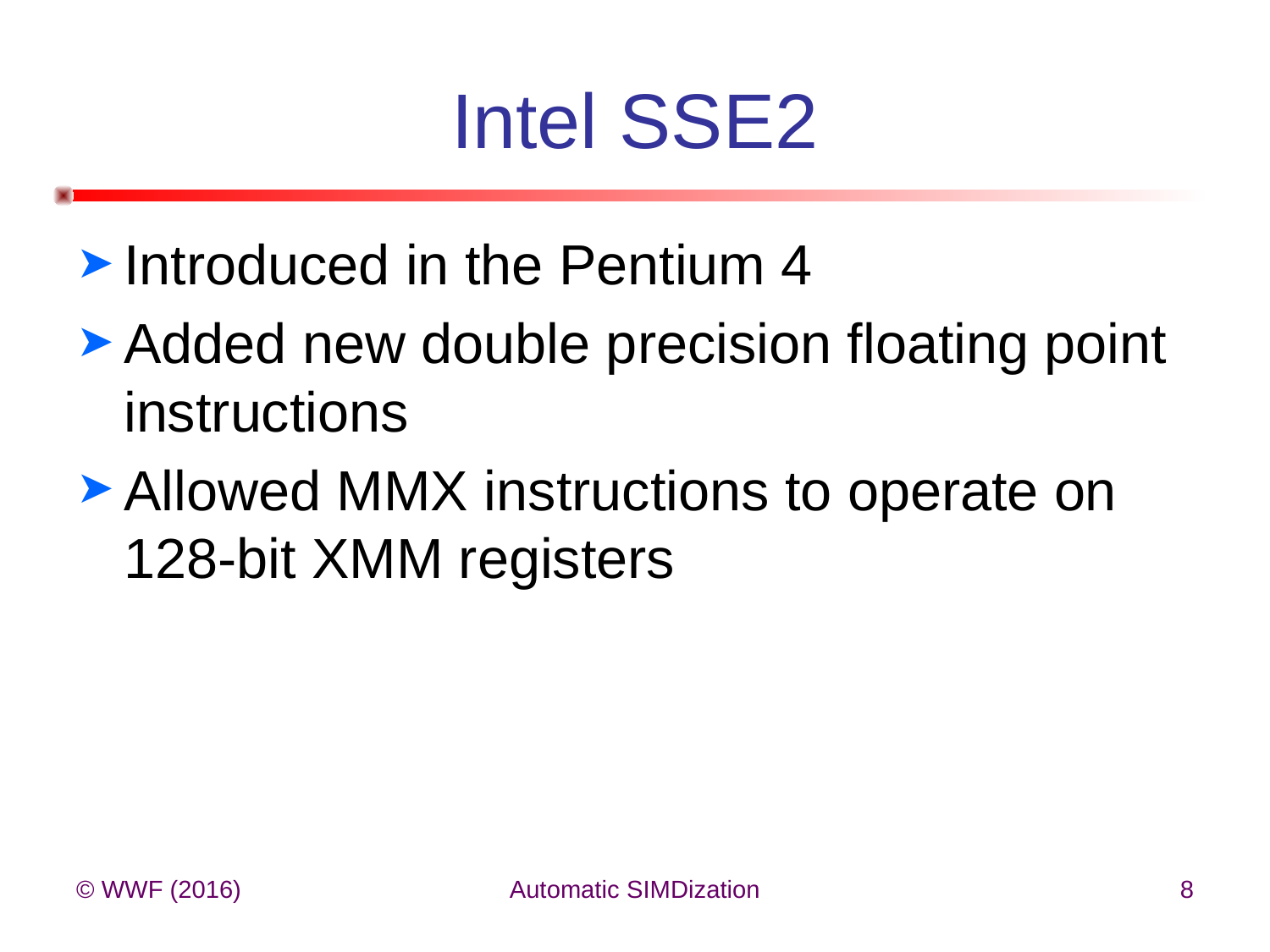

# Intel SSE2
Introduced in the Pentium 4
Added new double precision floating point instructions
Allowed MMX instructions to operate on 128-bit XMM registers

© WWF (2016)
Automatic SIMDization
8